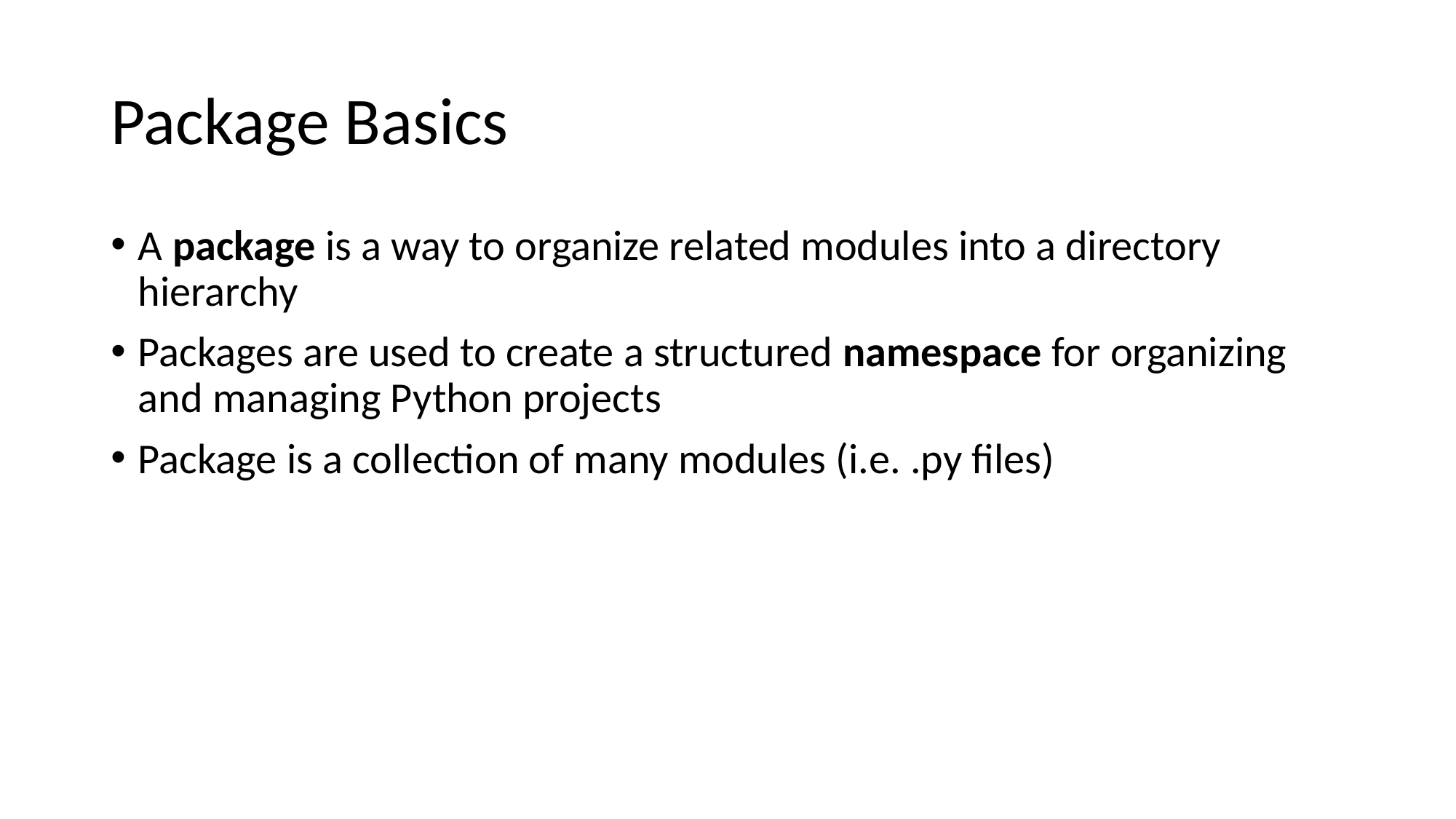

# Package Basics
A package is a way to organize related modules into a directory hierarchy
Packages are used to create a structured namespace for organizing and managing Python projects
Package is a collection of many modules (i.e. .py files)